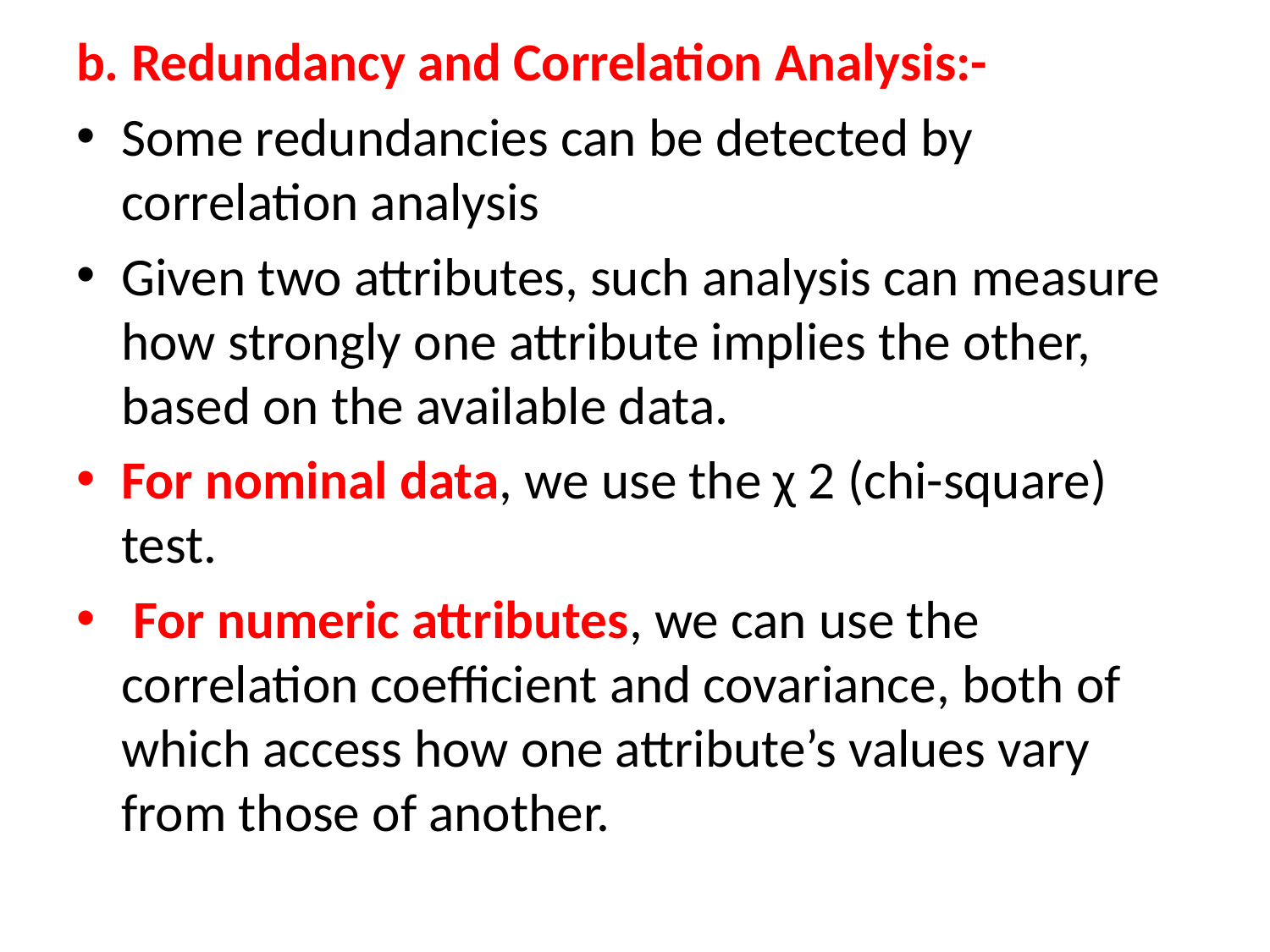

b. Redundancy and Correlation Analysis:-
Some redundancies can be detected by correlation analysis
Given two attributes, such analysis can measure how strongly one attribute implies the other, based on the available data.
For nominal data, we use the χ 2 (chi-square) test.
 For numeric attributes, we can use the correlation coefficient and covariance, both of which access how one attribute’s values vary from those of another.